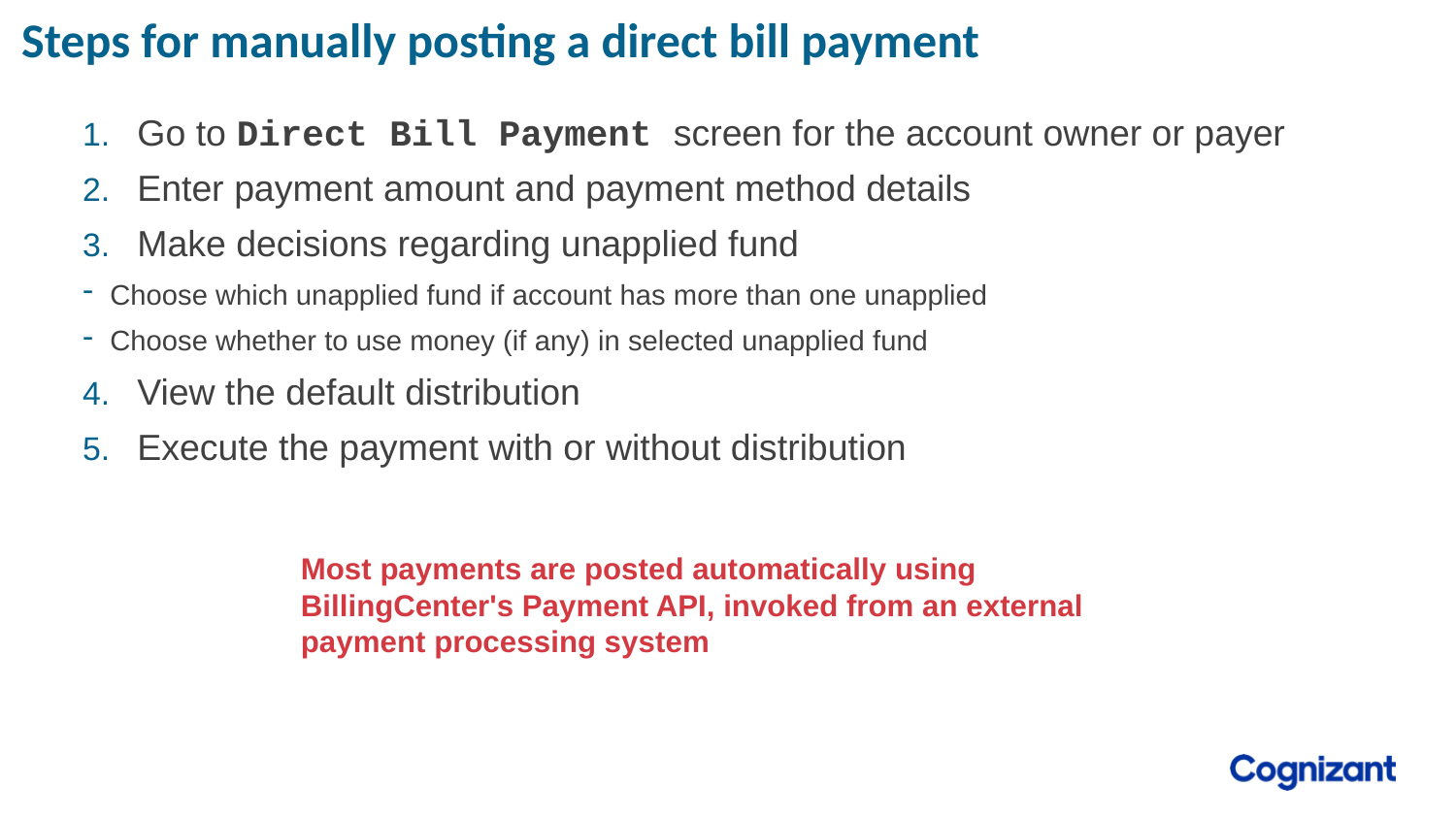

# Steps for manually posting a direct bill payment
Go to Direct Bill Payment screen for the account owner or payer
Enter payment amount and payment method details
Make decisions regarding unapplied fund
Choose which unapplied fund if account has more than one unapplied
Choose whether to use money (if any) in selected unapplied fund
View the default distribution
Execute the payment with or without distribution

	Most payments are posted automatically using BillingCenter's Payment API, invoked from an external payment processing system